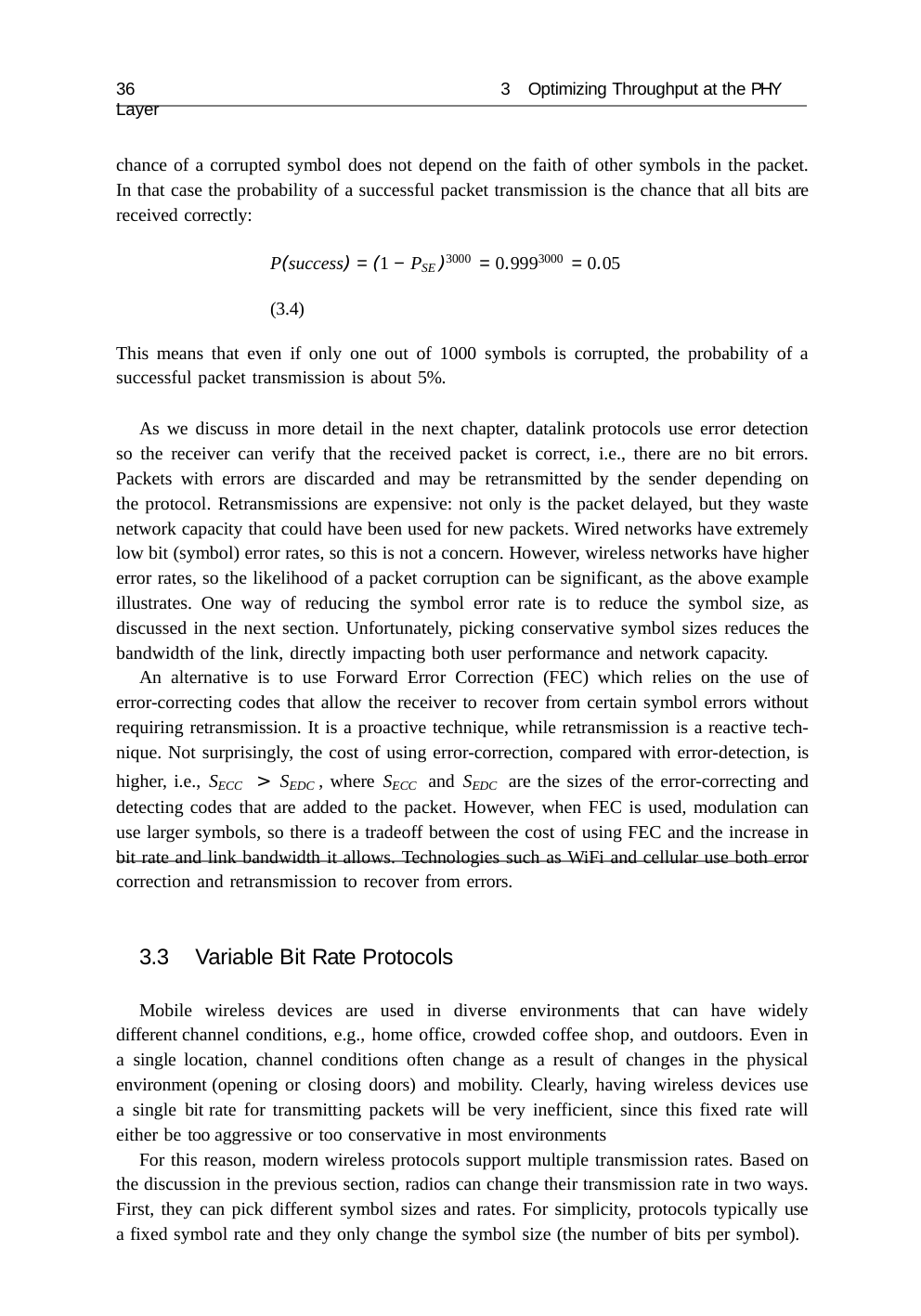

36	3  Optimizing Throughput at the PHY Layer

chance of a corrupted symbol does not depend on the faith of other symbols in the packet. In that case the probability of a successful packet transmission is the chance that all bits are received correctly:

P(success) = (1 − PSE )3000 = 0.9993000 = 0.05	(3.4)
This means that even if only one out of 1000 symbols is corrupted, the probability of a successful packet transmission is about 5%.

As we discuss in more detail in the next chapter, datalink protocols use error detection so the receiver can verify that the received packet is correct, i.e., there are no bit errors. Packets with errors are discarded and may be retransmitted by the sender depending on the protocol. Retransmissions are expensive: not only is the packet delayed, but they waste network capacity that could have been used for new packets. Wired networks have extremely low bit (symbol) error rates, so this is not a concern. However, wireless networks have higher error rates, so the likelihood of a packet corruption can be significant, as the above example illustrates. One way of reducing the symbol error rate is to reduce the symbol size, as discussed in the next section. Unfortunately, picking conservative symbol sizes reduces the bandwidth of the link, directly impacting both user performance and network capacity.
An alternative is to use Forward Error Correction (FEC) which relies on the use of error-correcting codes that allow the receiver to recover from certain symbol errors without requiring retransmission. It is a proactive technique, while retransmission is a reactive tech- nique. Not surprisingly, the cost of using error-correction, compared with error-detection, is higher, i.e., SECC > SEDC , where SECC and SEDC are the sizes of the error-correcting and detecting codes that are added to the packet. However, when FEC is used, modulation can use larger symbols, so there is a tradeoff between the cost of using FEC and the increase in bit rate and link bandwidth it allows. Technologies such as WiFi and cellular use both error correction and retransmission to recover from errors.

3.3	Variable Bit Rate Protocols

Mobile wireless devices are used in diverse environments that can have widely different channel conditions, e.g., home office, crowded coffee shop, and outdoors. Even in a single location, channel conditions often change as a result of changes in the physical environment (opening or closing doors) and mobility. Clearly, having wireless devices use a single bit rate for transmitting packets will be very inefficient, since this fixed rate will either be too aggressive or too conservative in most environments
For this reason, modern wireless protocols support multiple transmission rates. Based on the discussion in the previous section, radios can change their transmission rate in two ways. First, they can pick different symbol sizes and rates. For simplicity, protocols typically use a fixed symbol rate and they only change the symbol size (the number of bits per symbol).